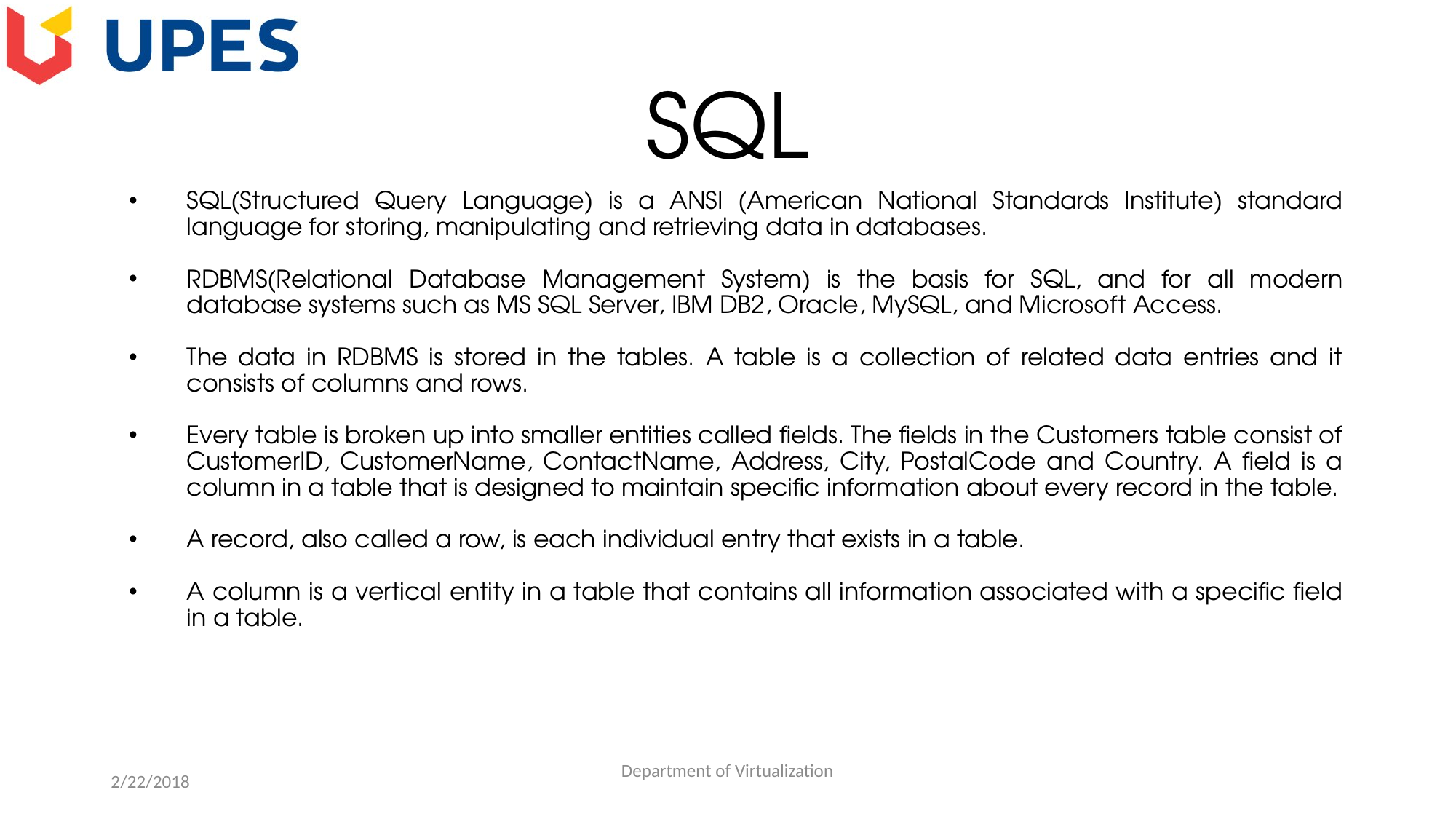

# SQL
SQL(Structured Query Language) is a ANSI (American National Standards Institute) standard language for storing, manipulating and retrieving data in databases.

RDBMS(Relational Database Management System) is the basis for SQL, and for all modern database systems such as MS SQL Server, IBM DB2, Oracle, MySQL, and Microsoft Access.

The data in RDBMS is stored in the tables. A table is a collection of related data entries and it consists of columns and rows.

Every table is broken up into smaller entities called fields. The fields in the Customers table consist of CustomerID, CustomerName, ContactName, Address, City, PostalCode and Country. A field is a column in a table that is designed to maintain specific information about every record in the table.

A record, also called a row, is each individual entry that exists in a table.

A column is a vertical entity in a table that contains all information associated with a specific field in a table.

2/22/2018
Department of Virtualization

1